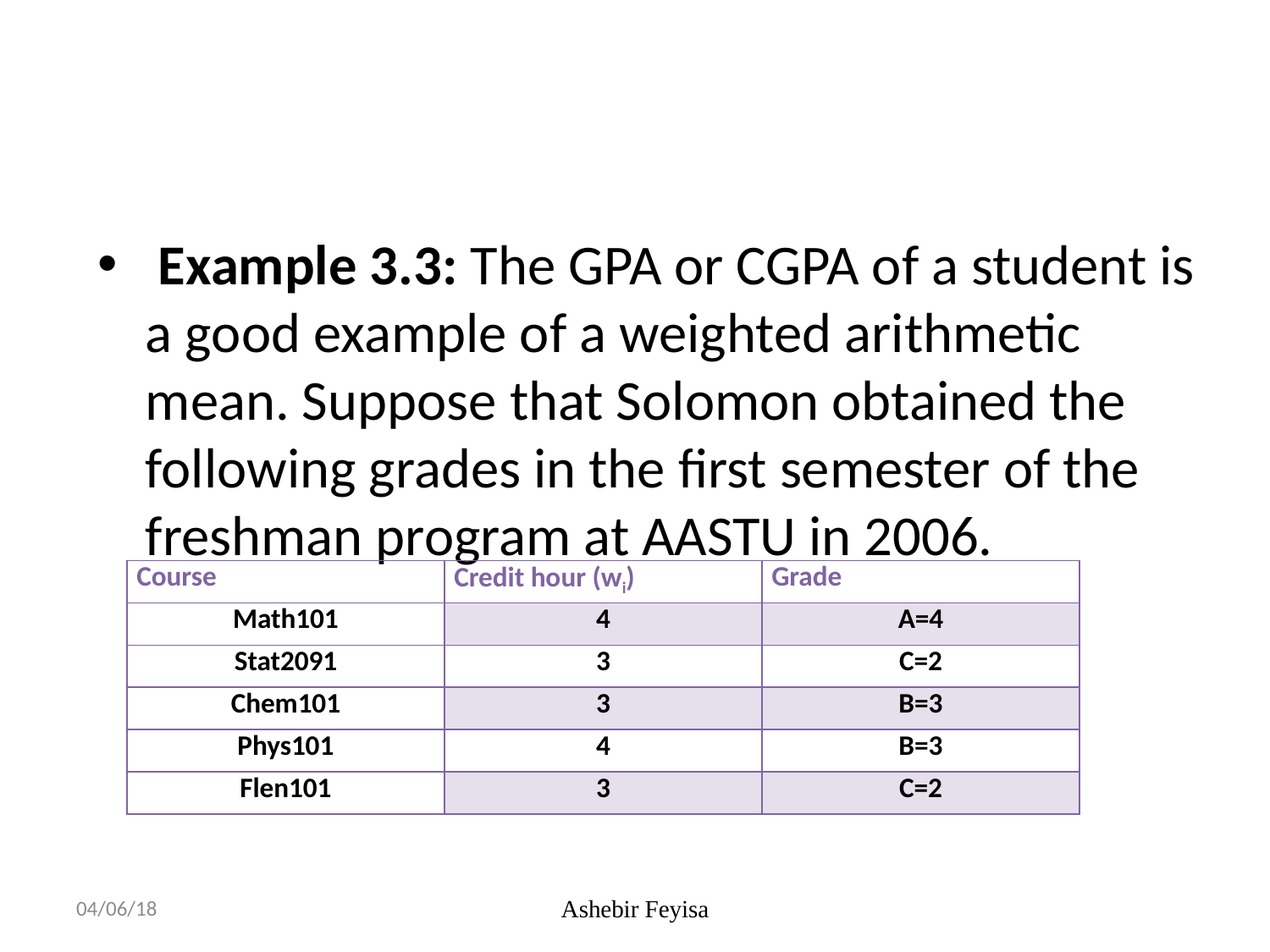

#
 Example 3.3: The GPA or CGPA of a student is a good example of a weighted arithmetic mean. Suppose that Solomon obtained the following grades in the first semester of the freshman program at AASTU in 2006.

| Course | Credit hour (wi) | Grade |
| --- | --- | --- |
| Math101 | 4 | A=4 |
| Stat2091 | 3 | C=2 |
| Chem101 | 3 | B=3 |
| Phys101 | 4 | B=3 |
| Flen101 | 3 | C=2 |
04/06/18
Ashebir Feyisa